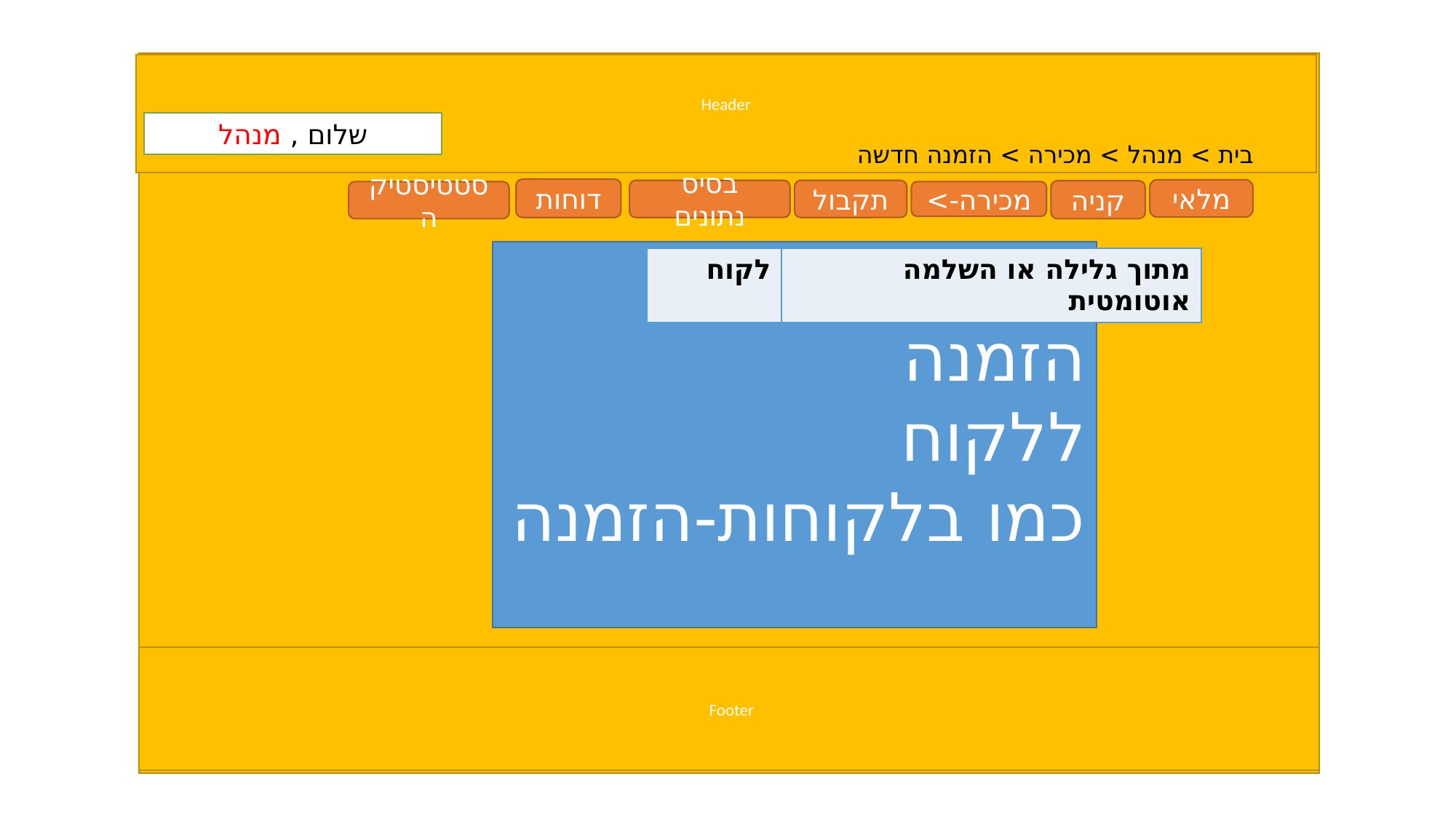

Header

שלום , מנהל
בית > מנהל > מכירה > הזמנה חדשה

דוחות
מלאי
בסיס נתונים
תקבול
קניה
מכירה->
סטטיסטיקה
הזמנה
ללקוח
כמו בלקוחות-הזמנה
| לקוח | מתוך גלילה או השלמה אוטומטית |
| --- | --- |
Footer